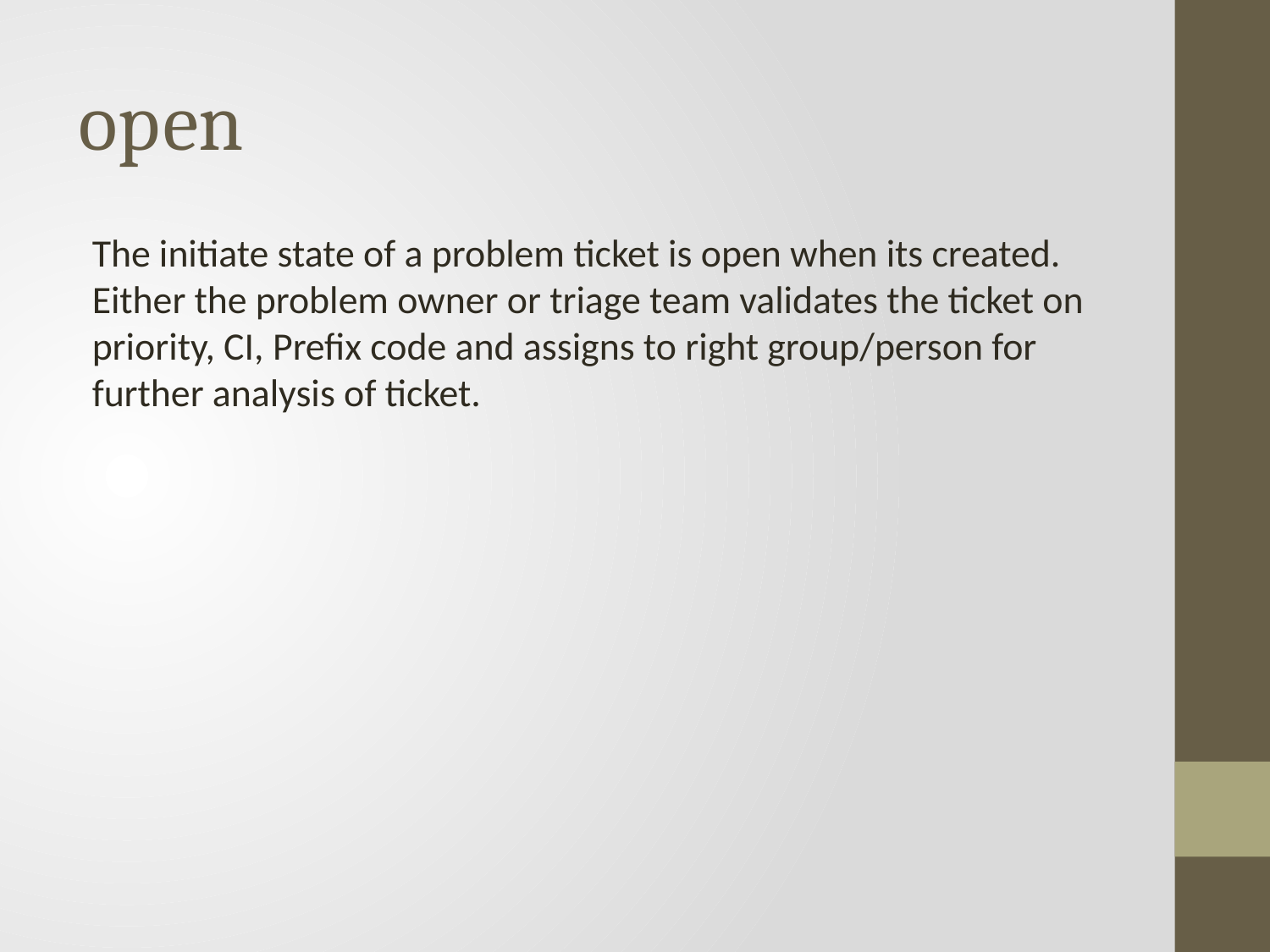

# open
The initiate state of a problem ticket is open when its created. Either the problem owner or triage team validates the ticket on priority, CI, Prefix code and assigns to right group/person for further analysis of ticket.